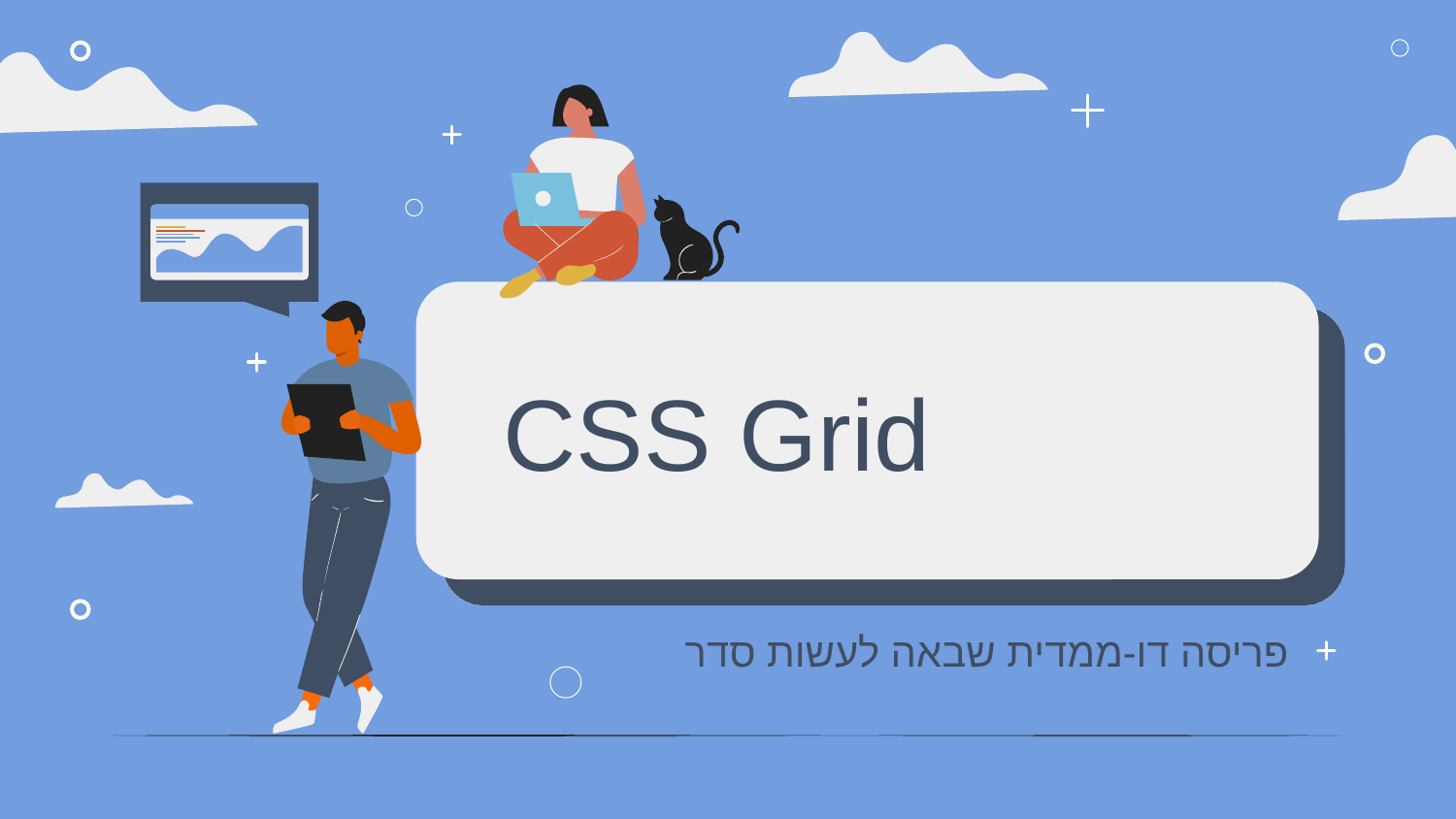

# CSS Grid

פריסה דו-ממדית שבאה לעשות סדר